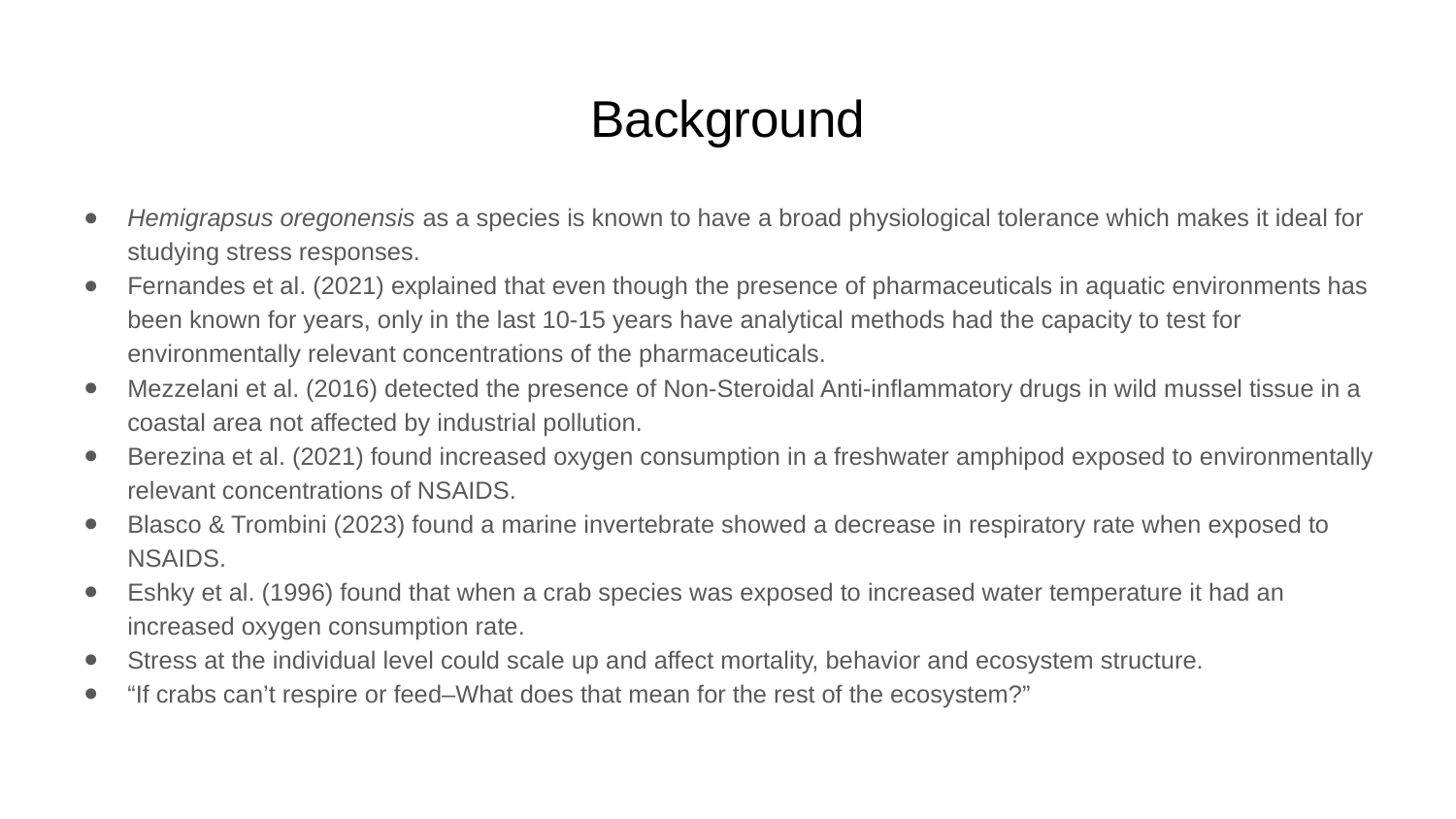

# Background
Hemigrapsus oregonensis as a species is known to have a broad physiological tolerance which makes it ideal for studying stress responses.
Fernandes et al. (2021) explained that even though the presence of pharmaceuticals in aquatic environments has been known for years, only in the last 10-15 years have analytical methods had the capacity to test for environmentally relevant concentrations of the pharmaceuticals.
Mezzelani et al. (2016) detected the presence of Non-Steroidal Anti-inflammatory drugs in wild mussel tissue in a coastal area not affected by industrial pollution.
Berezina et al. (2021) found increased oxygen consumption in a freshwater amphipod exposed to environmentally relevant concentrations of NSAIDS.
Blasco & Trombini (2023) found a marine invertebrate showed a decrease in respiratory rate when exposed to NSAIDS.
Eshky et al. (1996) found that when a crab species was exposed to increased water temperature it had an increased oxygen consumption rate.
Stress at the individual level could scale up and affect mortality, behavior and ecosystem structure.
“If crabs can’t respire or feed–What does that mean for the rest of the ecosystem?”